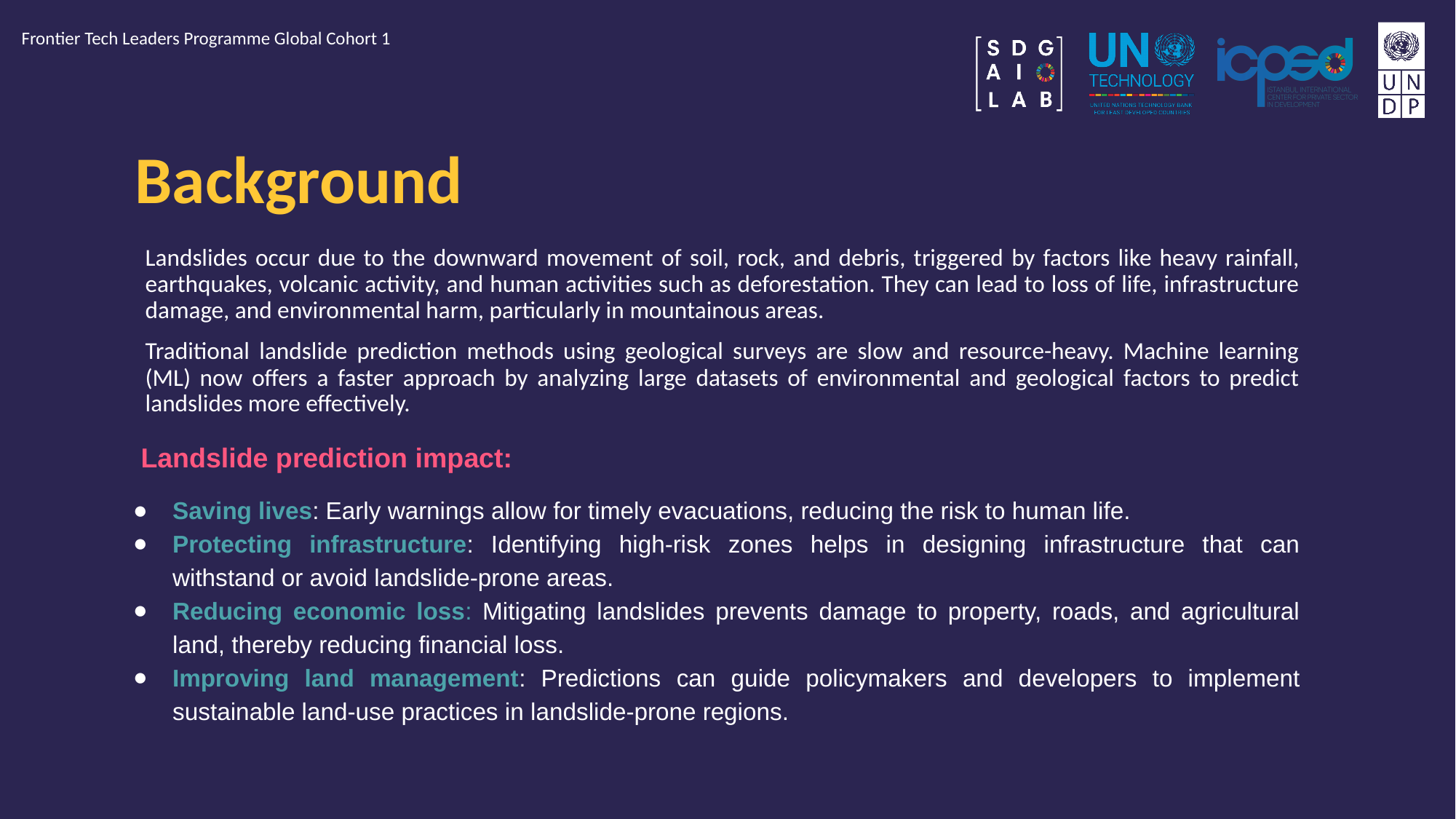

Frontier Tech Leaders Programme Global Cohort 1
# Background
Landslides occur due to the downward movement of soil, rock, and debris, triggered by factors like heavy rainfall, earthquakes, volcanic activity, and human activities such as deforestation. They can lead to loss of life, infrastructure damage, and environmental harm, particularly in mountainous areas.
Traditional landslide prediction methods using geological surveys are slow and resource-heavy. Machine learning (ML) now offers a faster approach by analyzing large datasets of environmental and geological factors to predict landslides more effectively.
   Landslide prediction impact:
Saving lives: Early warnings allow for timely evacuations, reducing the risk to human life.
Protecting infrastructure: Identifying high-risk zones helps in designing infrastructure that can withstand or avoid landslide-prone areas.
Reducing economic loss: Mitigating landslides prevents damage to property, roads, and agricultural land, thereby reducing financial loss.
Improving land management: Predictions can guide policymakers and developers to implement sustainable land-use practices in landslide-prone regions.